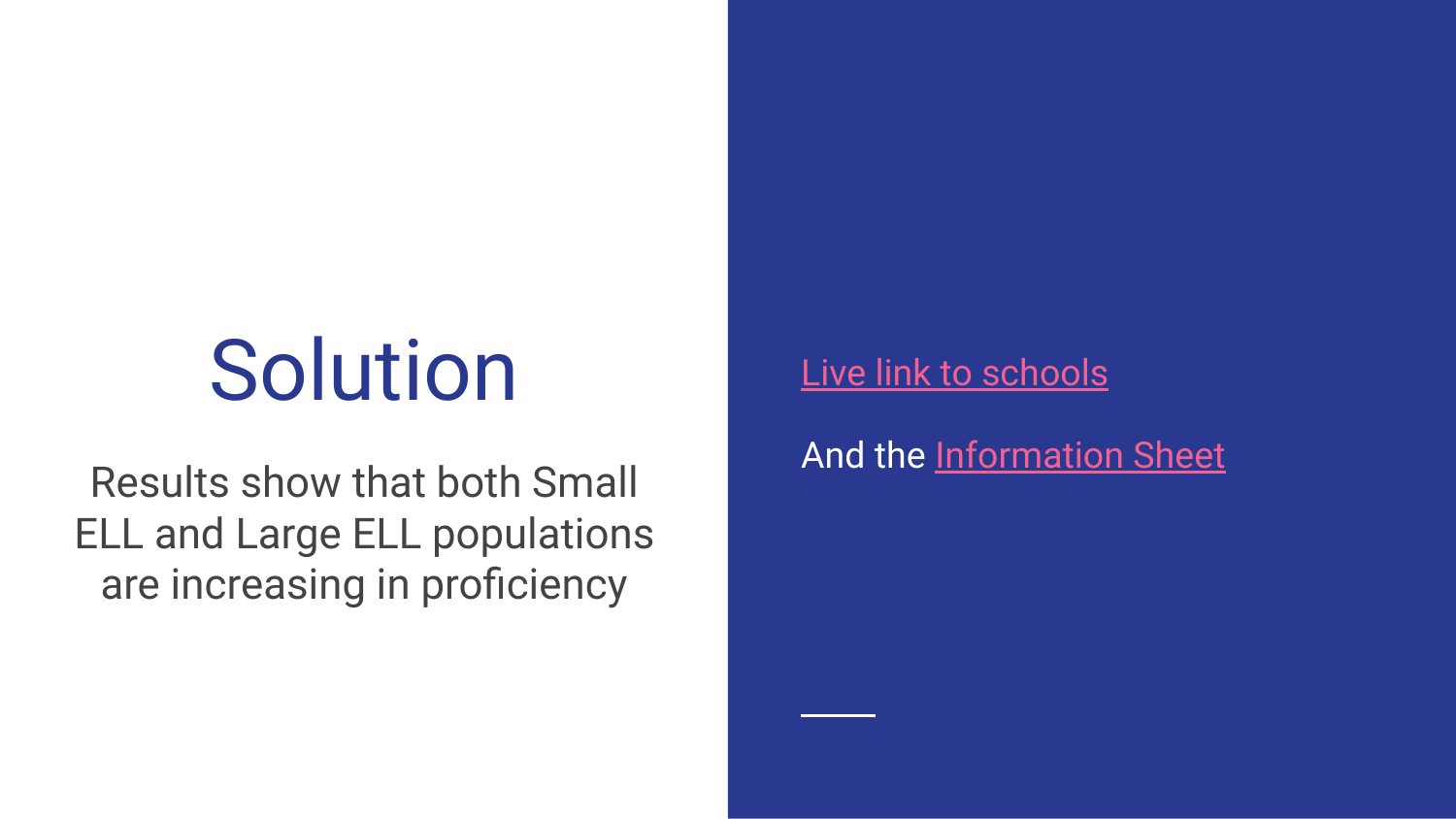

Live link to schools
And the Information Sheet
# Solution
Results show that both Small ELL and Large ELL populations are increasing in proficiency